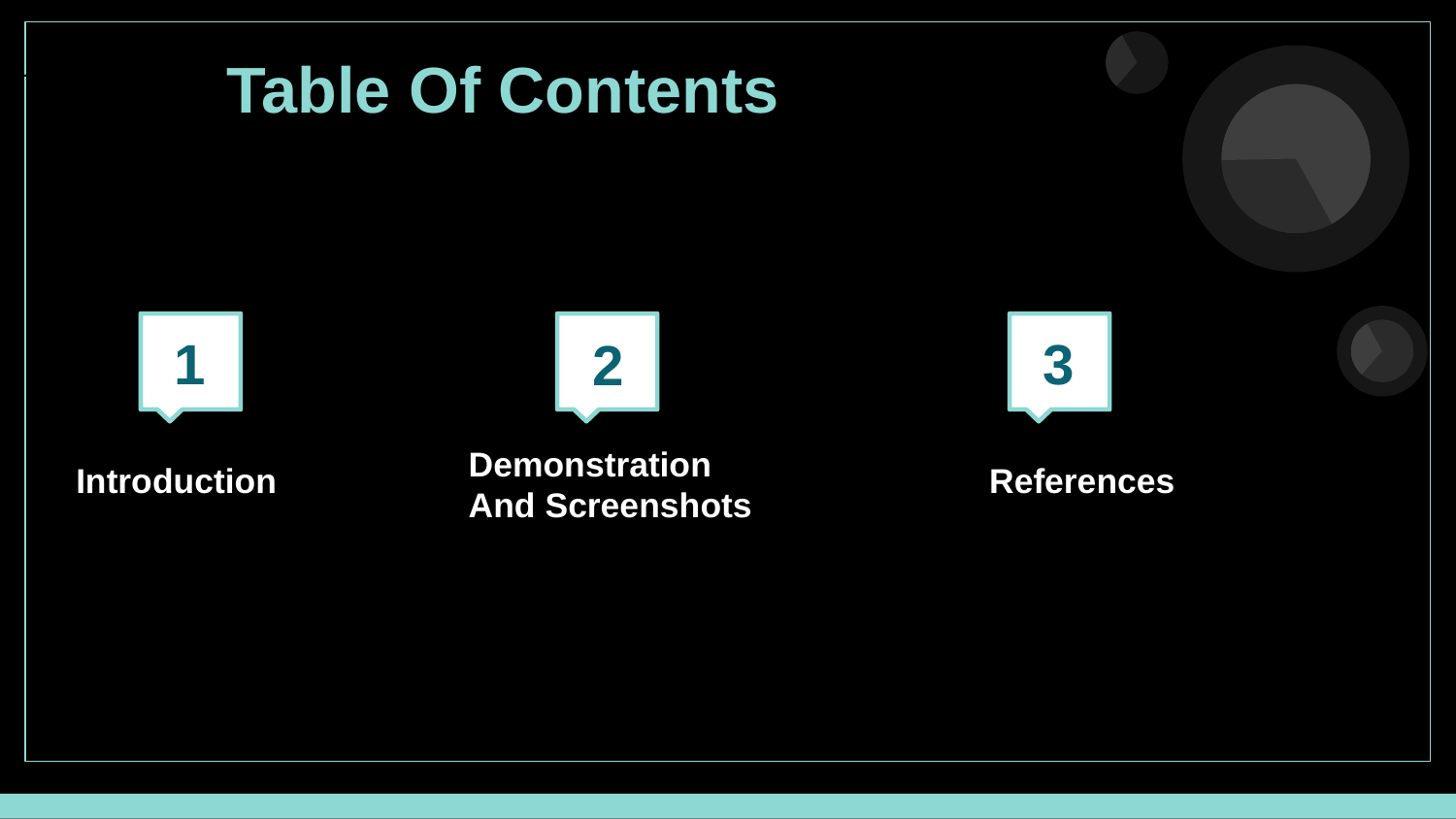

1

Table Of Contents

2

1

3
Demonstration
And Screenshots
Introduction
References